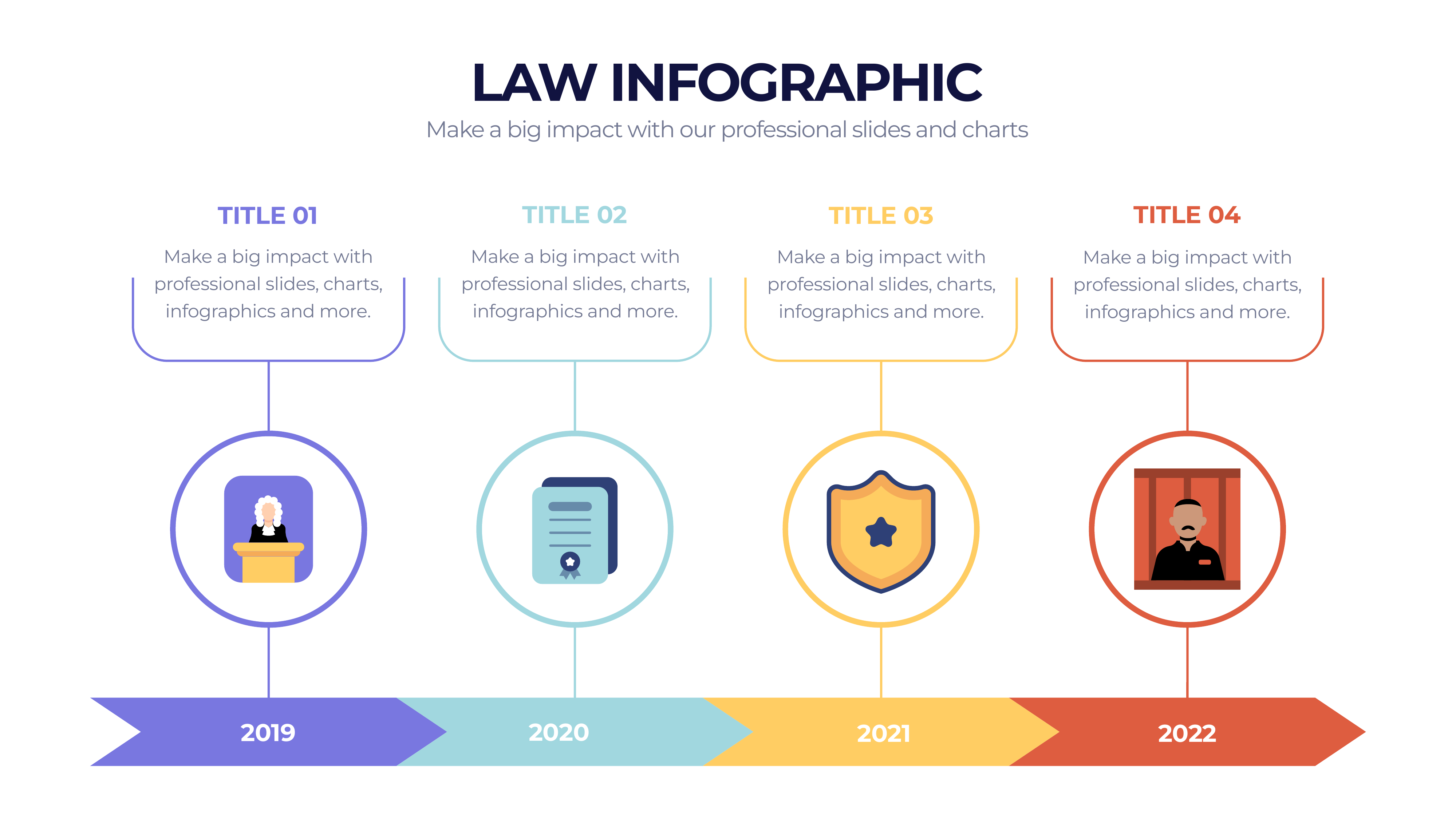

LAW INFOGRAPHIC
Make a big impact with our professional slides and charts
TITLE 04
TITLE 02
TITLE 03
TITLE 01
Make a big impact with professional slides, charts, infographics and more.
Make a big impact with professional slides, charts, infographics and more.
Make a big impact with professional slides, charts, infographics and more.
Make a big impact with professional slides, charts, infographics and more.

2020
2019
2021
2022